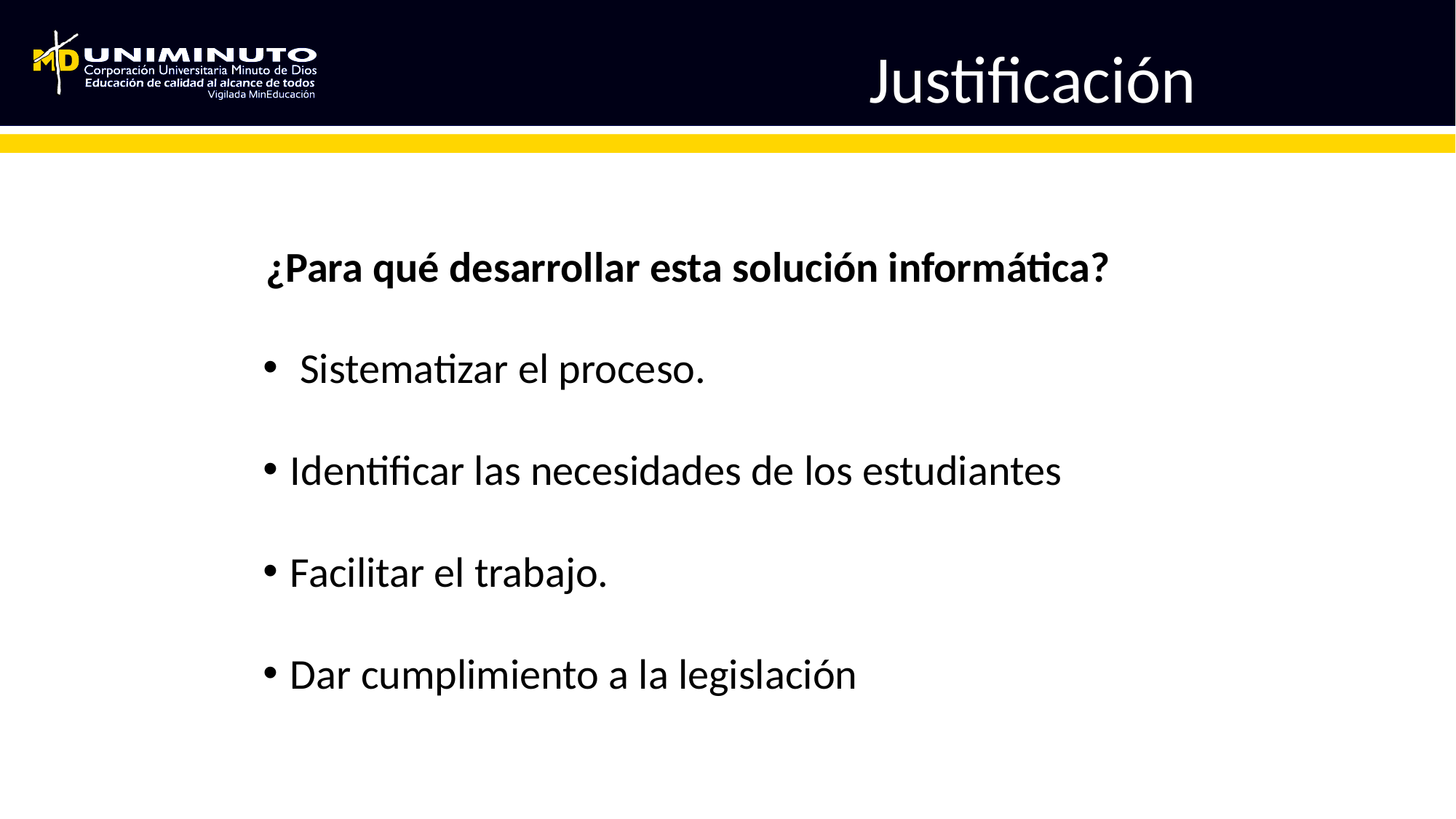

# Justificación
¿Para qué desarrollar esta solución informática?

 Sistematizar el proceso.

Identificar las necesidades de los estudiantes

Facilitar el trabajo.

Dar cumplimiento a la legislación